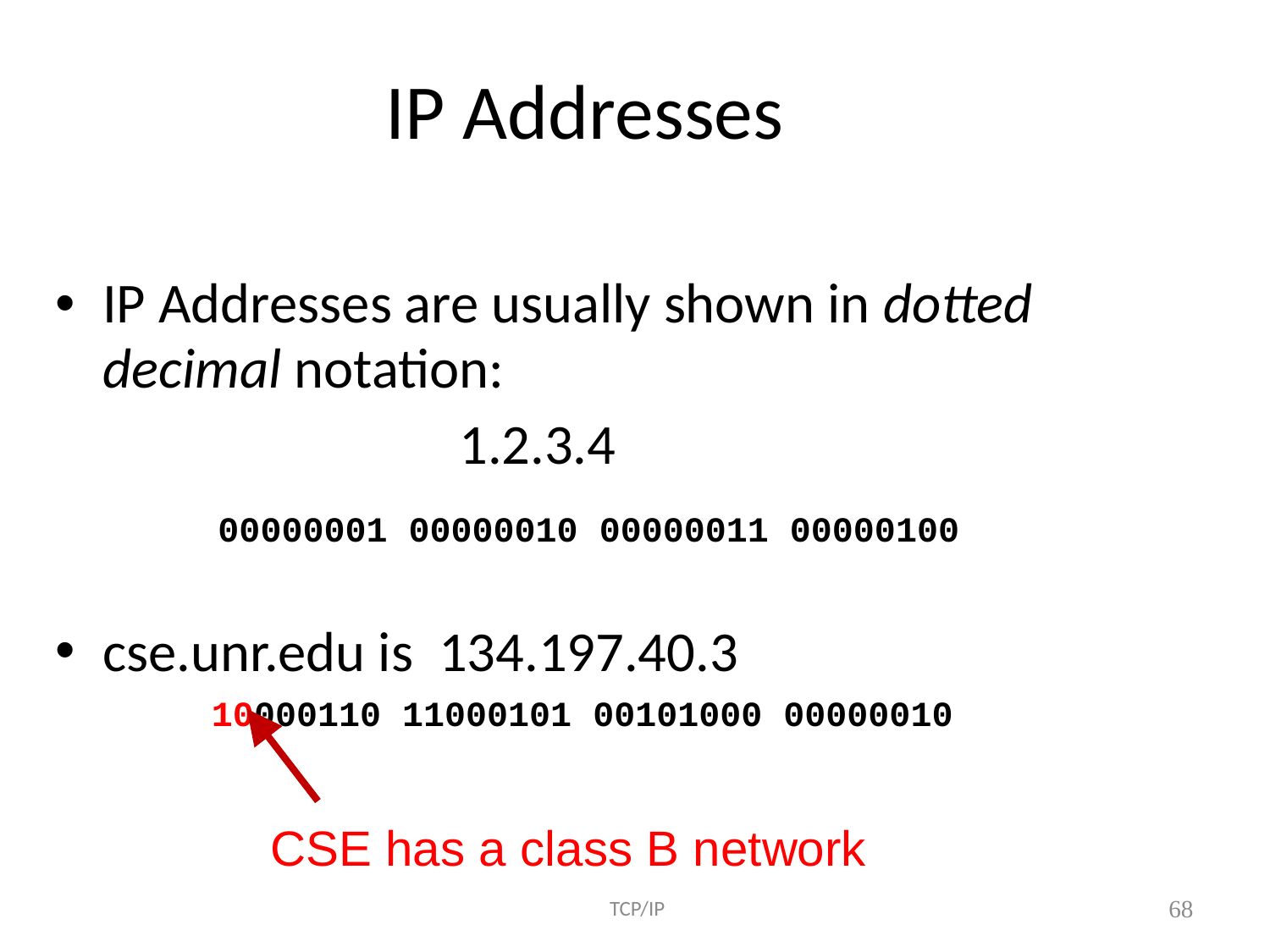

# IP Addresses
IP Addresses are usually shown in dotted decimal notation:
1.2.3.4
 00000001 00000010 00000011 00000100

cse.unr.edu is  134.197.40.3
10000110 11000101 00101000 00000010

CSE has a class B network
 TCP/IP
68